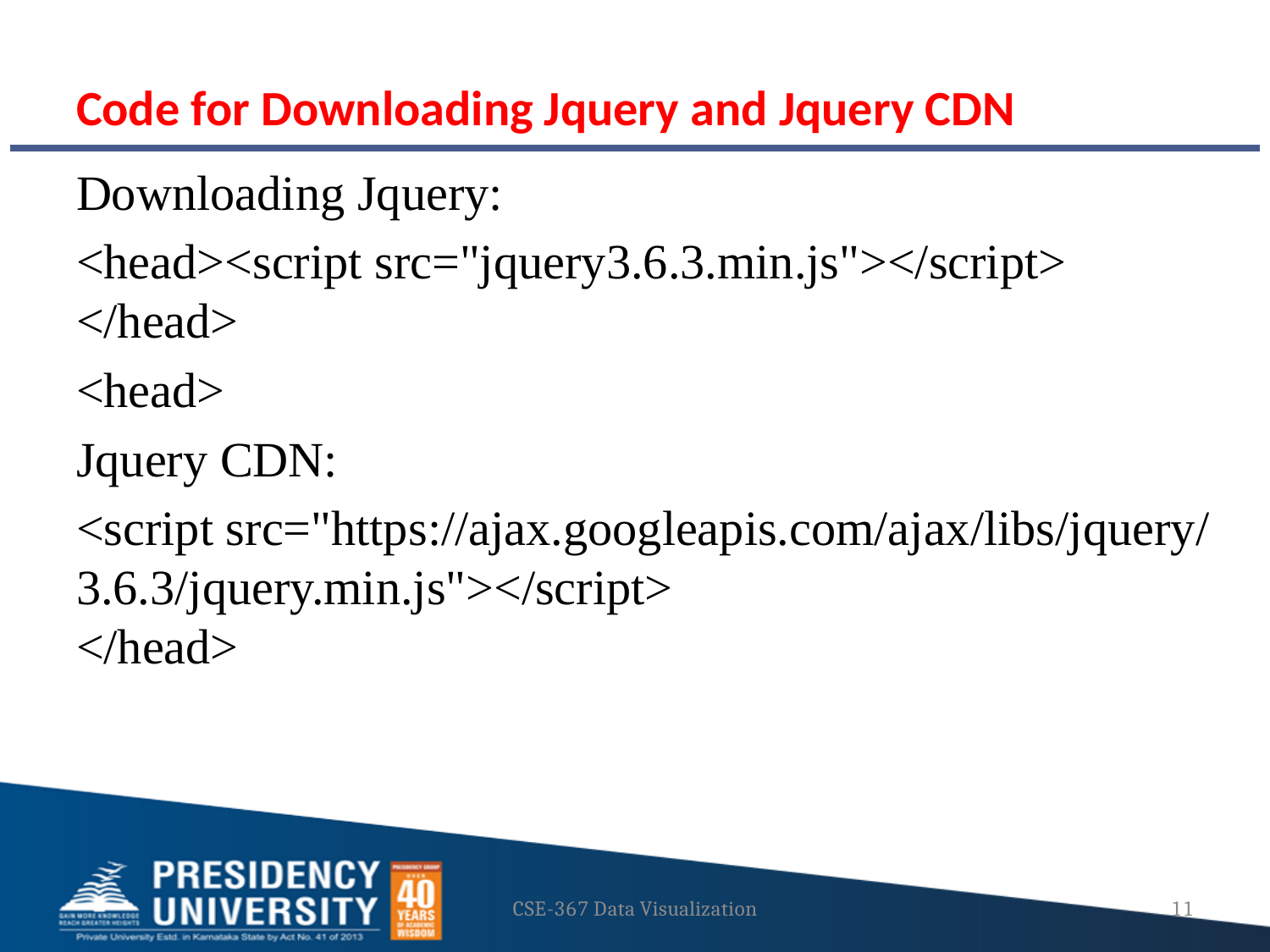

# Code for Downloading Jquery and Jquery CDN
Downloading Jquery:
<head><script src="jquery3.6.3.min.js"></script>
</head>
<head>
Jquery CDN:
<script src="https://ajax.googleapis.com/ajax/libs/jquery/3.6.3/jquery.min.js"></script>
</head>
CSE-367 Data Visualization
11